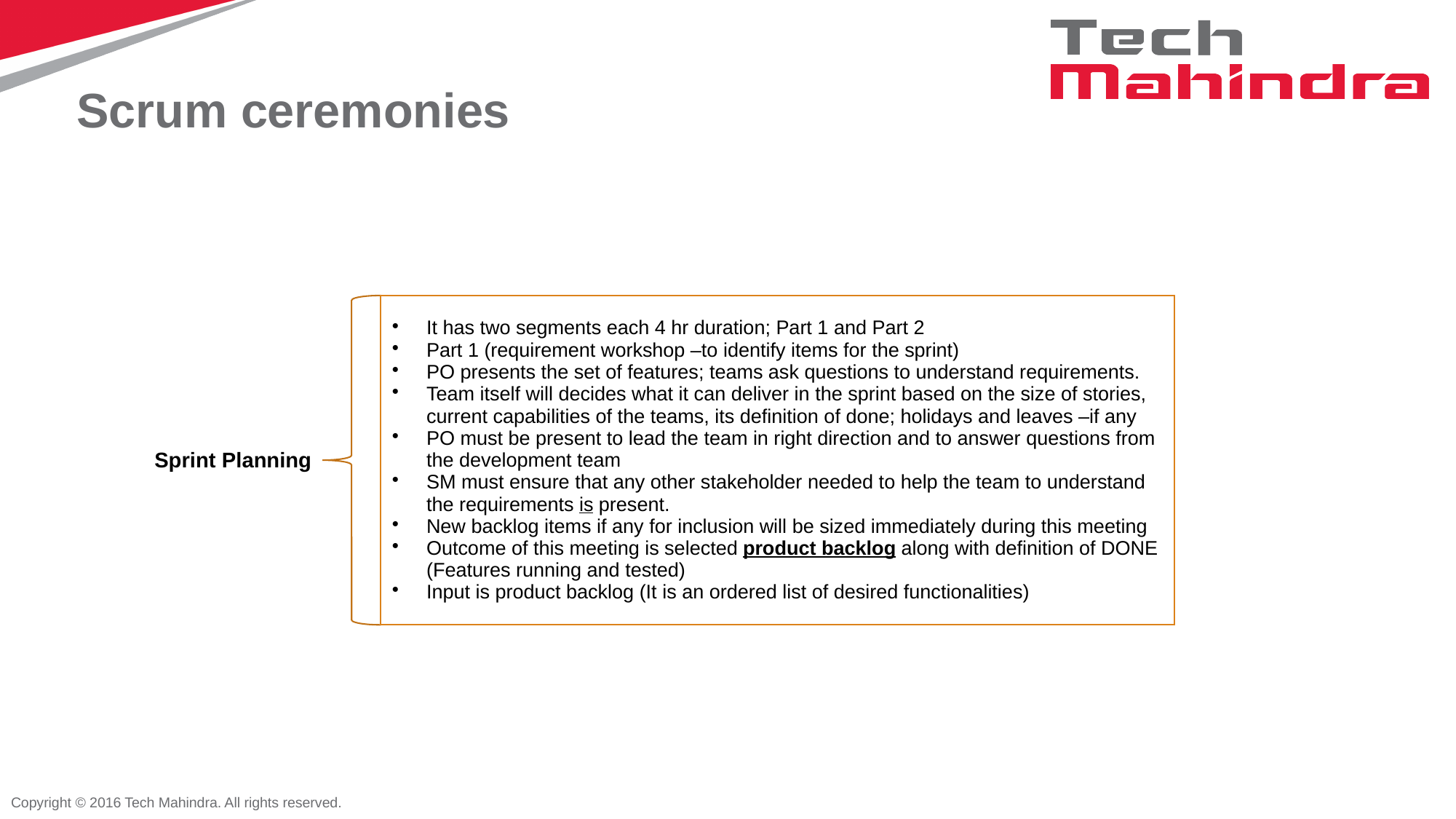

# Scrum ceremonies
Sprint Planning
It has two segments each 4 hr duration; Part 1 and Part 2
Input is product backlog (It is an ordered list of desired functionalities)
PO presents the set of features; teams ask questions to understand requirements.
Team itself will decides what it can deliver in the sprint based on the size of stories, current capabilities of the teams, its definition of done; holidays and leaves –if any
PO must be present to lead the team in right direction and to answer questions from the development team
SM must ensure that any other stakeholder needed to help the team to understand the requirements is present.
New backlog items if any for inclusion will be sized immediately during this meeting
Outcome of this meeting is selected product backlog along with definition of DONE (Features running and tested)
Part 1 (requirement workshop –to identify items for the sprint)
Copyright © 2016 Tech Mahindra. All rights reserved.